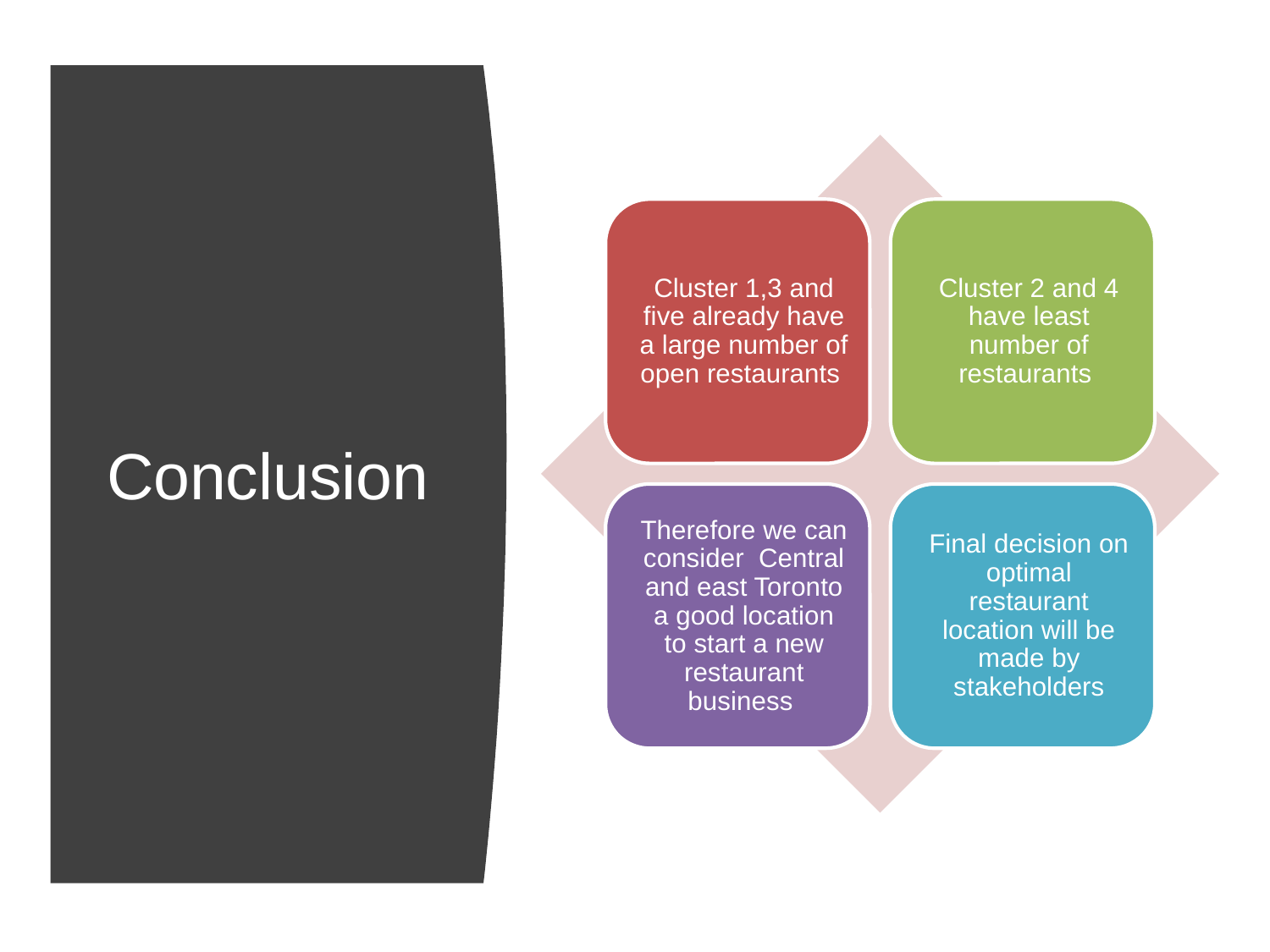

Cluster 1,3 and five already have a large number of open restaurants
Cluster 2 and 4 have least number of restaurants
Therefore we can consider  Central and east Toronto a good location to start a new restaurant business
Final decision on optimal restaurant location will be made by stakeholders
Conclusion